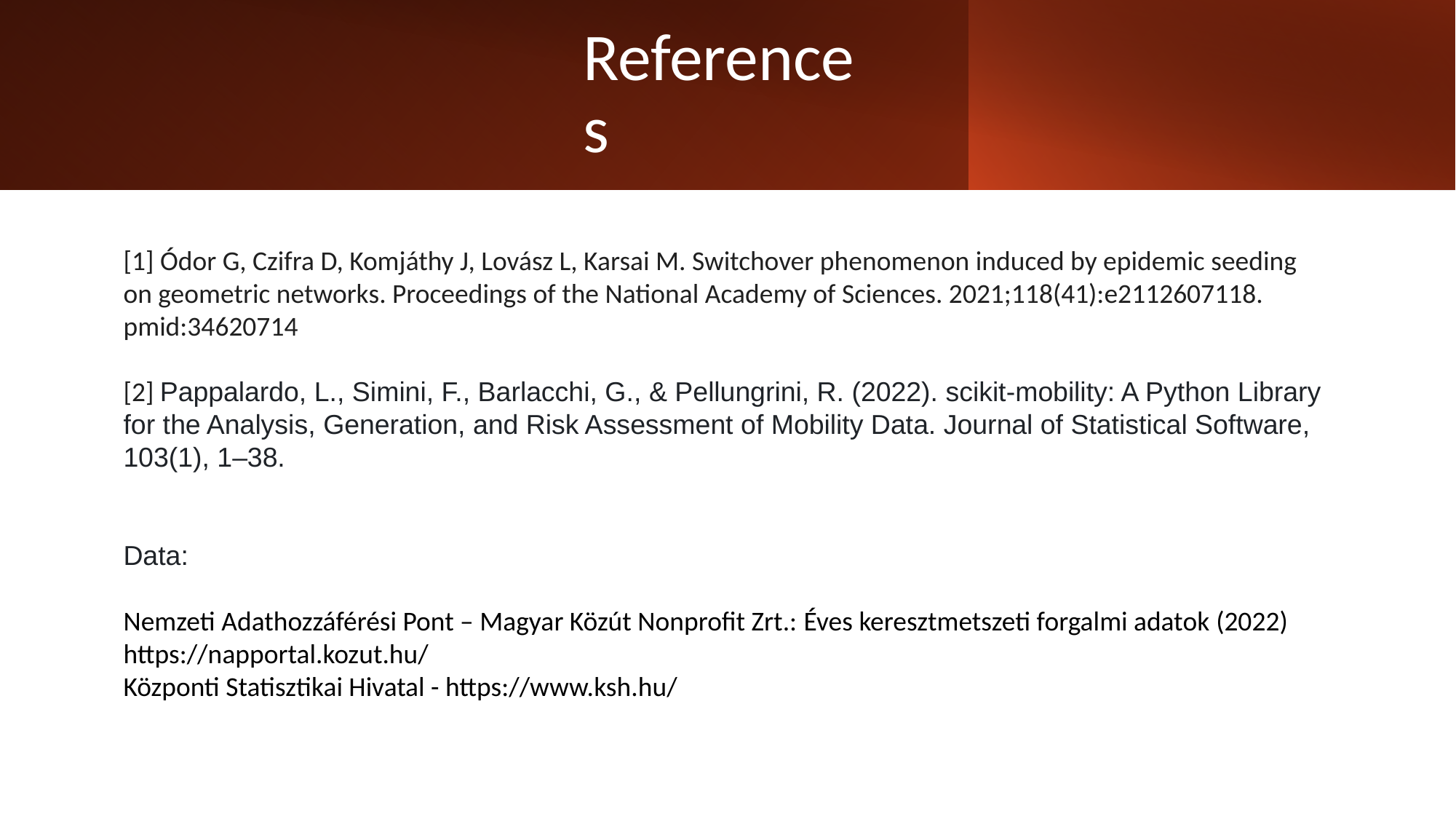

# References
[1] Ódor G, Czifra D, Komjáthy J, Lovász L, Karsai M. Switchover phenomenon induced by epidemic seeding on geometric networks. Proceedings of the National Academy of Sciences. 2021;118(41):e2112607118. pmid:34620714

[2] Pappalardo, L., Simini, F., Barlacchi, G., & Pellungrini, R. (2022). scikit-mobility: A Python Library for the Analysis, Generation, and Risk Assessment of Mobility Data. Journal of Statistical Software, 103(1), 1–38.

Data:

Nemzeti Adathozzáférési Pont – Magyar Közút Nonprofit Zrt.: Éves keresztmetszeti forgalmi adatok (2022)
https://napportal.kozut.hu/
Központi Statisztikai Hivatal - https://www.ksh.hu/
11